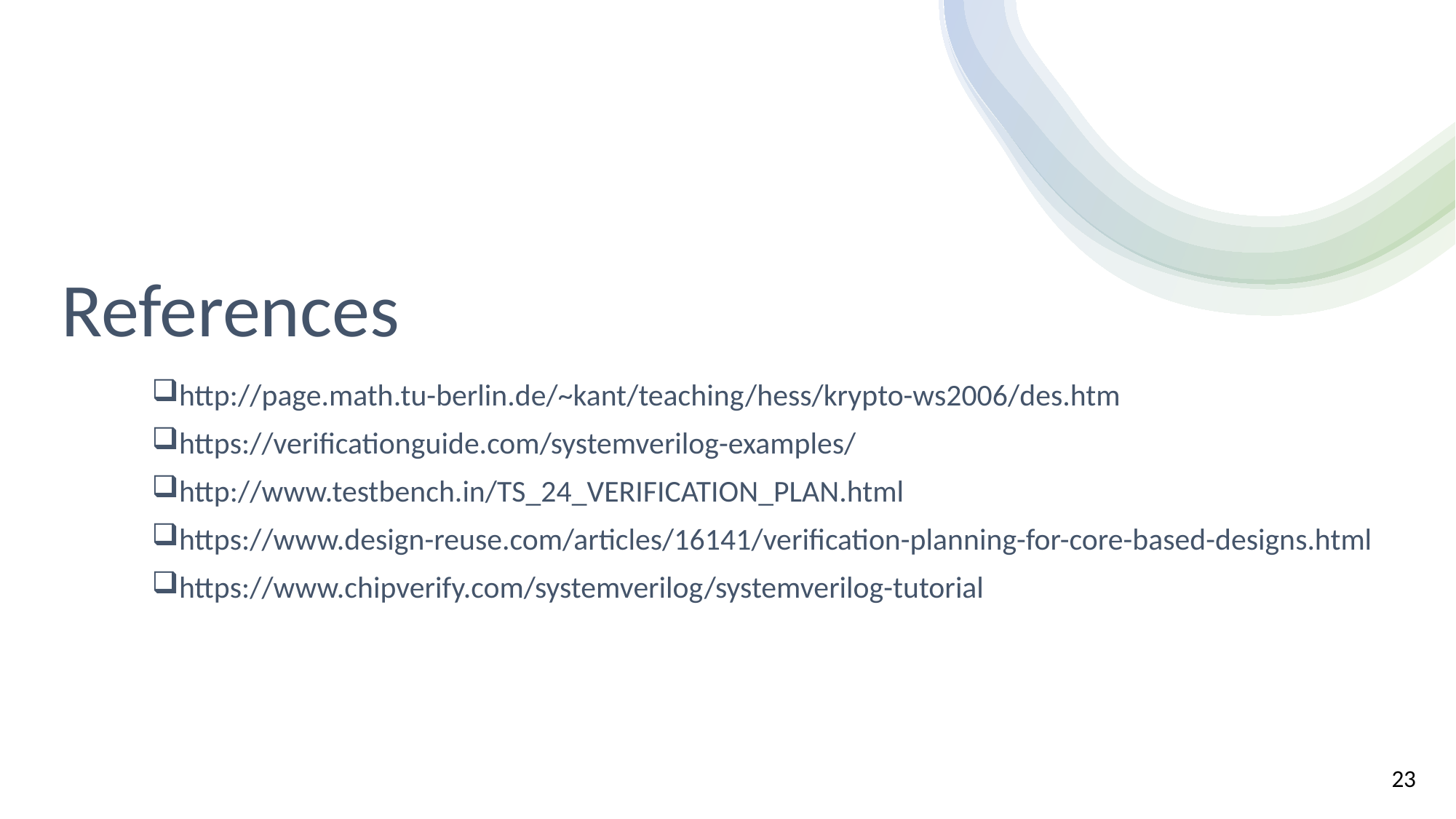

# References
http://page.math.tu-berlin.de/~kant/teaching/hess/krypto-ws2006/des.htm
https://verificationguide.com/systemverilog-examples/
http://www.testbench.in/TS_24_VERIFICATION_PLAN.html
https://www.design-reuse.com/articles/16141/verification-planning-for-core-based-designs.html
https://www.chipverify.com/systemverilog/systemverilog-tutorial

23